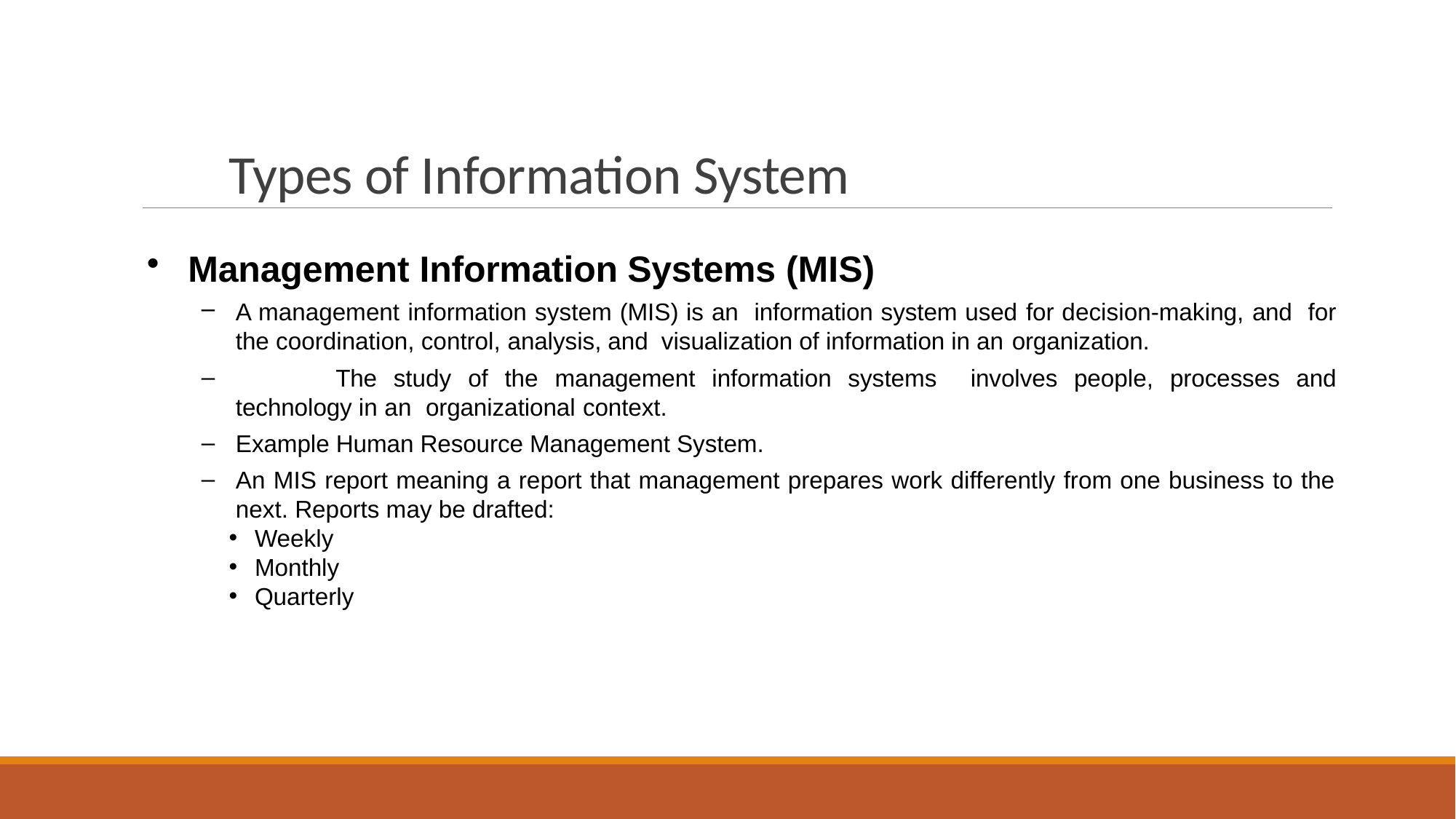

# Types of Information System
Management Information Systems (MIS)
A management information system (MIS) is an  information system used for decision-making, and  for the coordination, control, analysis, and  visualization of information in an organization.
	The study of the management information systems  involves people, processes and technology in an  organizational context.
Example Human Resource Management System.
An MIS report meaning a report that management prepares work differently from one business to the next. Reports may be drafted:
Weekly
Monthly
Quarterly